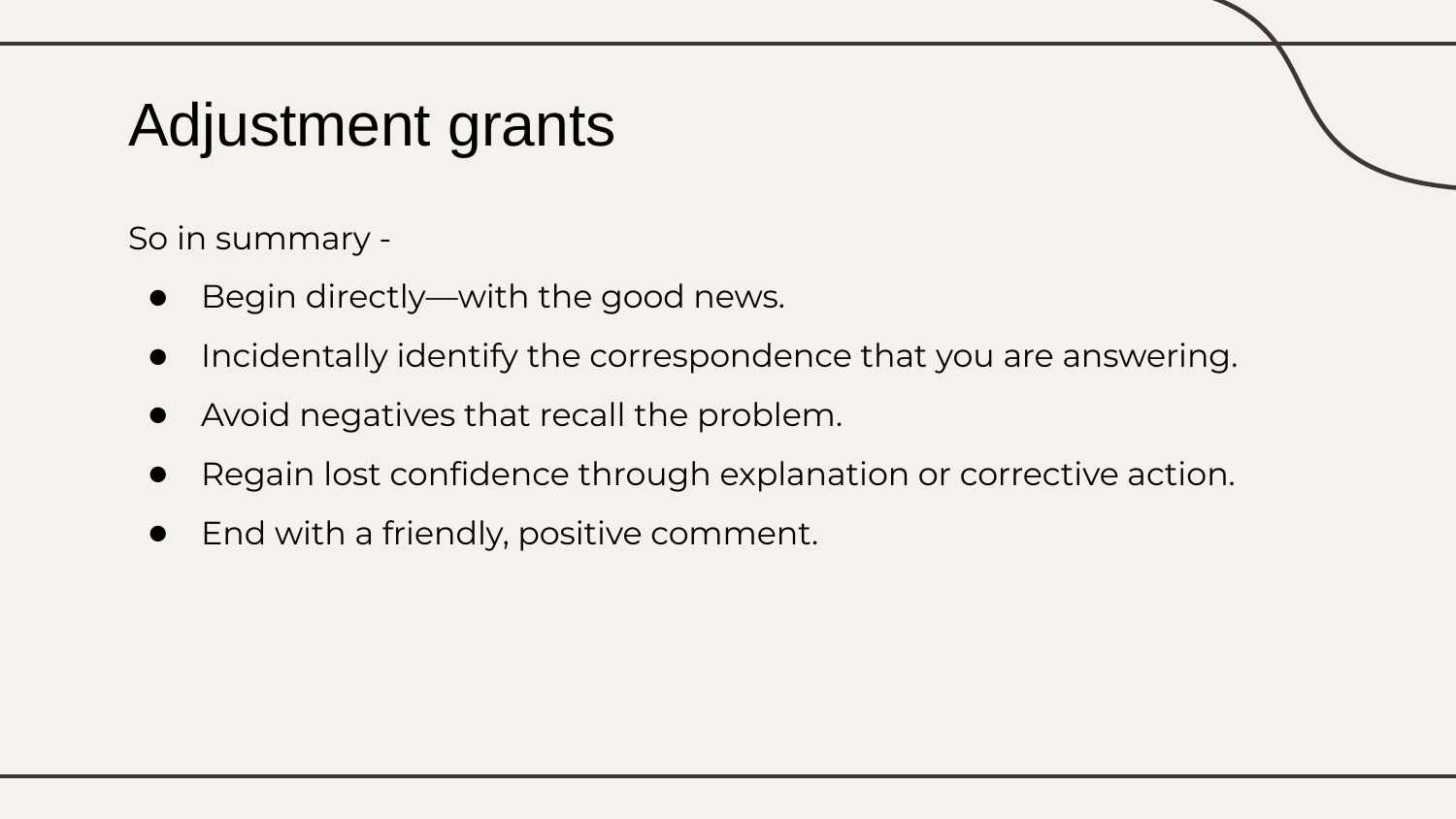

# Adjustment grants
So in summary -
Begin directly—with the good news.
Incidentally identify the correspondence that you are answering.
Avoid negatives that recall the problem.
Regain lost confidence through explanation or corrective action.
End with a friendly, positive comment.